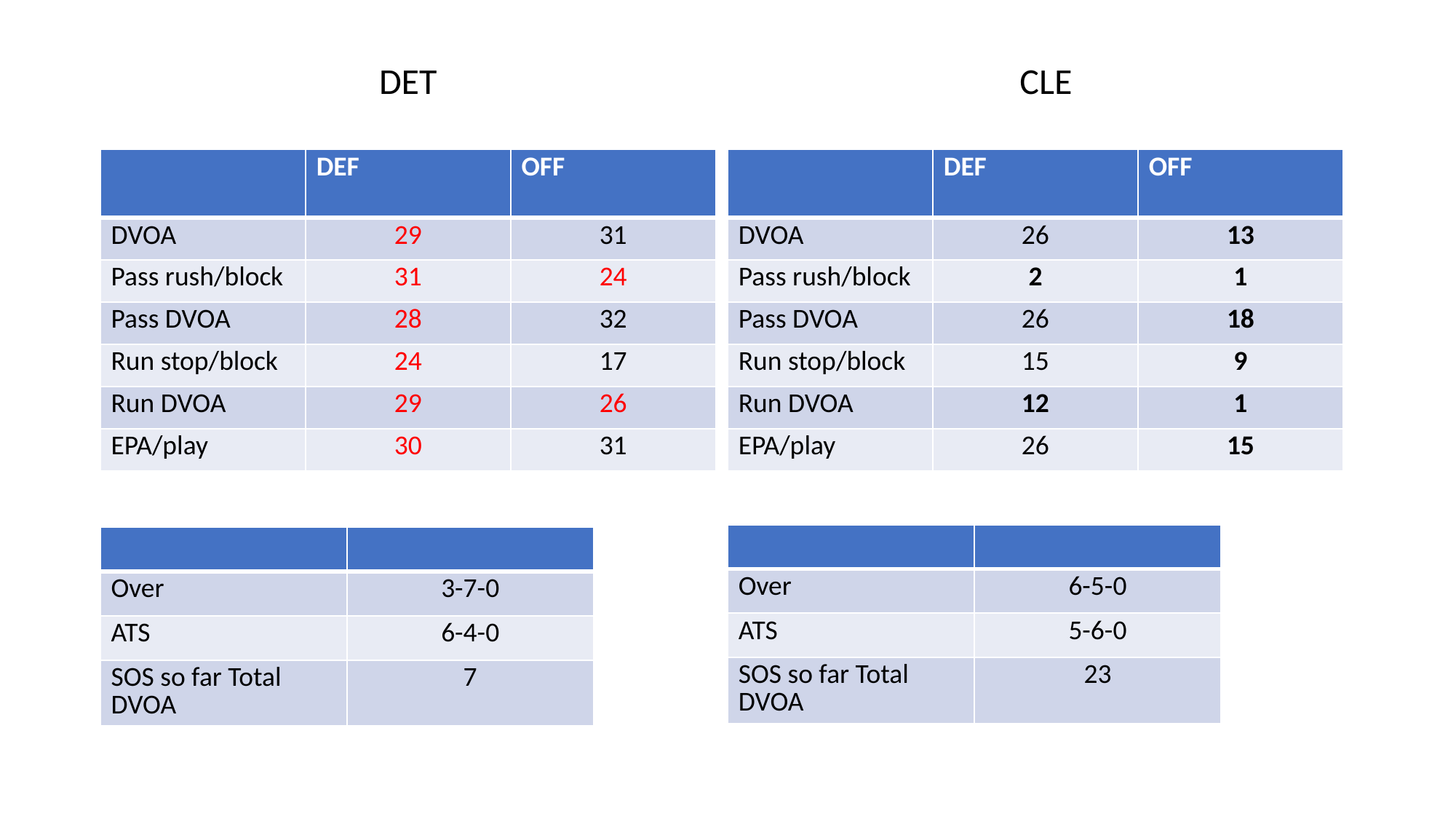

DET
CLE
|  | DEF | OFF |
| --- | --- | --- |
| DVOA | 29 | 31 |
| Pass rush/block | 31 | 24 |
| Pass DVOA | 28 | 32 |
| Run stop/block | 24 | 17 |
| Run DVOA | 29 | 26 |
| EPA/play | 30 | 31 |
|  | DEF | OFF |
| --- | --- | --- |
| DVOA | 26 | 13 |
| Pass rush/block | 2 | 1 |
| Pass DVOA | 26 | 18 |
| Run stop/block | 15 | 9 |
| Run DVOA | 12 | 1 |
| EPA/play | 26 | 15 |
|  |  |
| --- | --- |
| Over | 6-5-0 |
| ATS | 5-6-0 |
| SOS so far Total DVOA | 23 |
|  |  |
| --- | --- |
| Over | 3-7-0 |
| ATS | 6-4-0 |
| SOS so far Total DVOA | 7 |